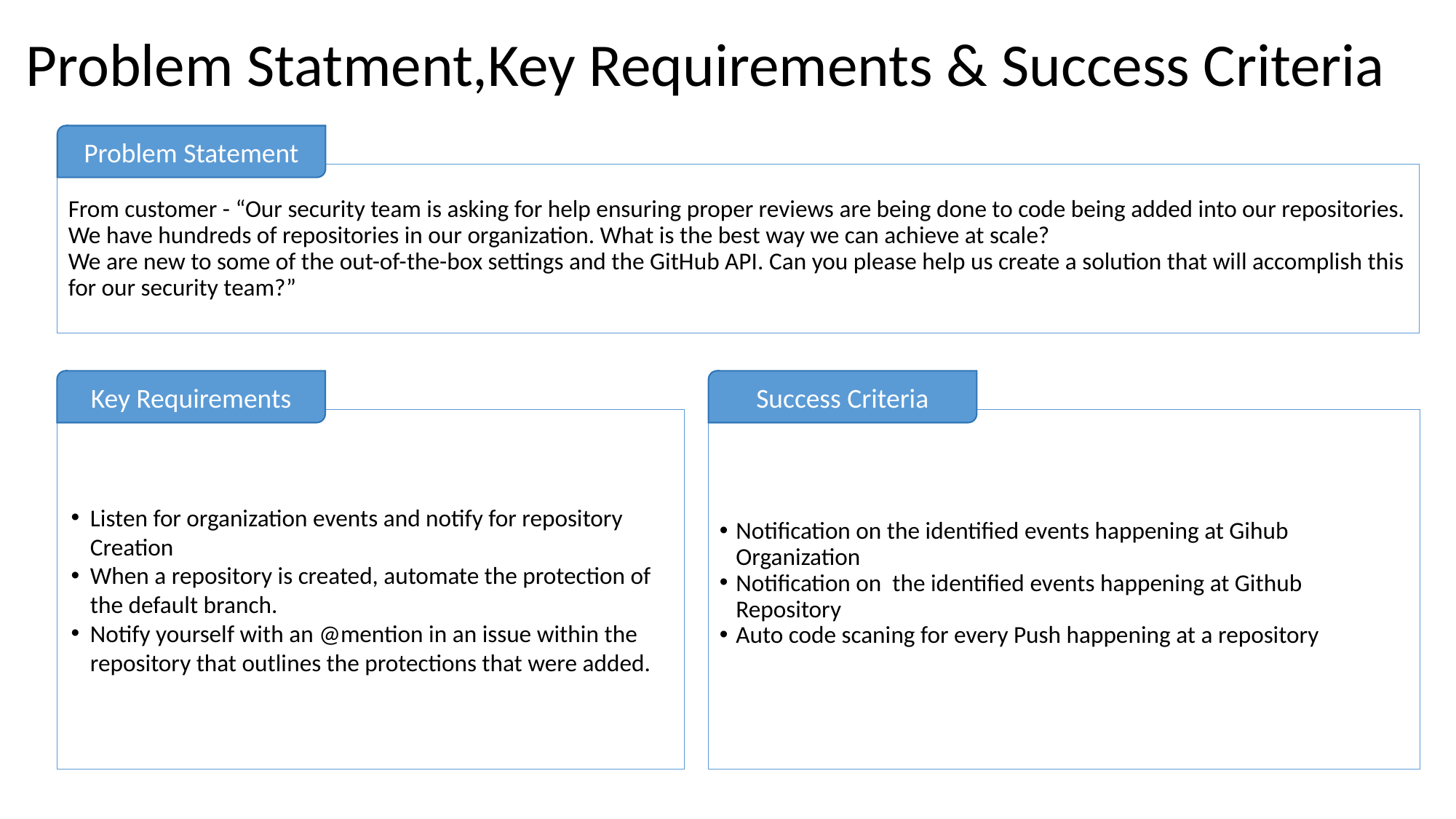

# Problem Statment,Key Requirements & Success Criteria
Problem Statement
From customer - “Our security team is asking for help ensuring proper reviews are being done to code being added into our repositories. We have hundreds of repositories in our organization. What is the best way we can achieve at scale?
We are new to some of the out-of-the-box settings and the GitHub API. Can you please help us create a solution that will accomplish this for our security team?”
Key Requirements
Success Criteria
Listen for organization events and notify for repository Creation
When a repository is created, automate the protection of the default branch.
Notify yourself with an @mention in an issue within the repository that outlines the protections that were added.
Notification on the identified events happening at Gihub Organization
Notification on  the identified events happening at Github Repository
Auto code scaning for every Push happening at a repository